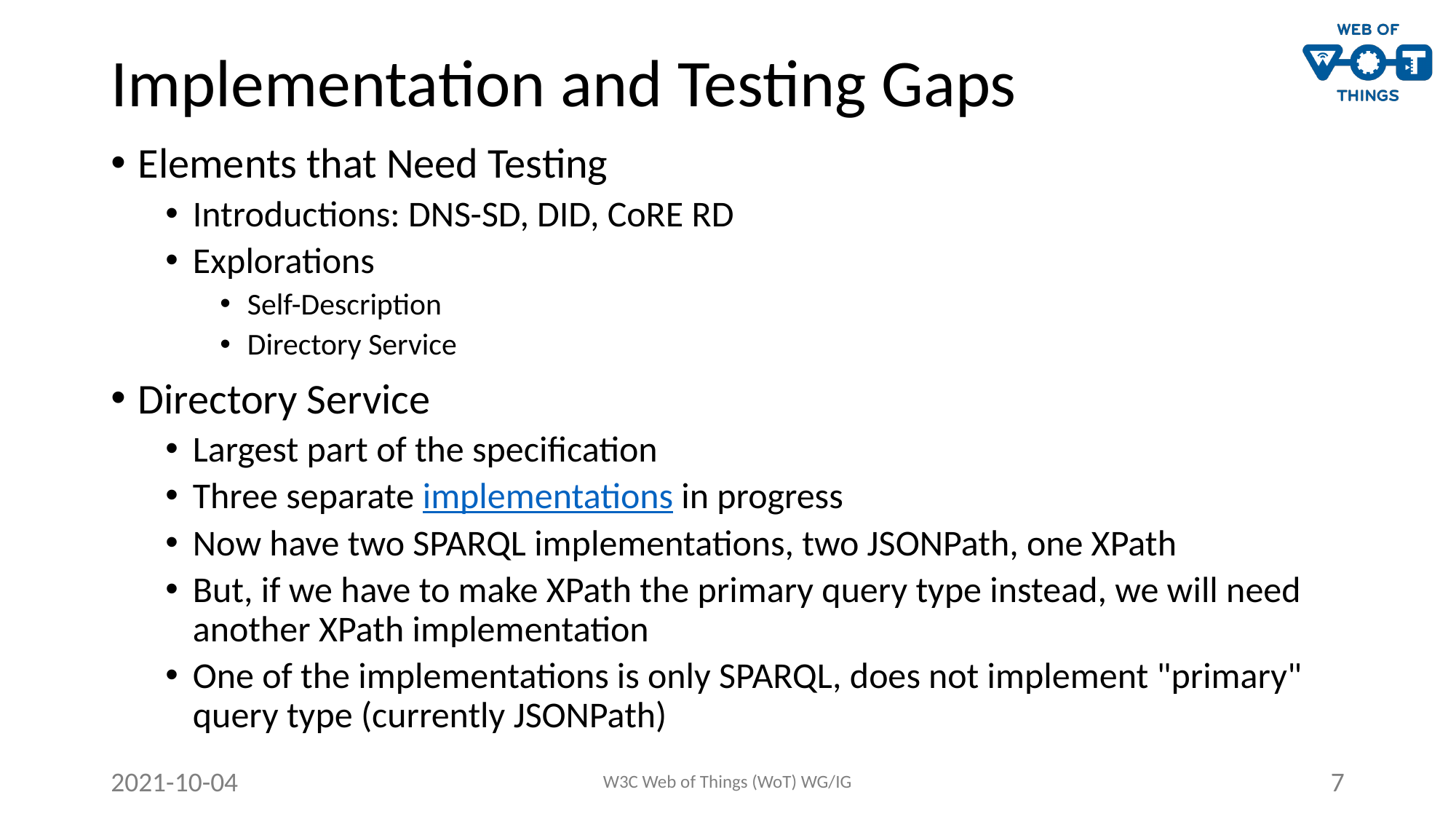

# Implementation and Testing Gaps
Elements that Need Testing
Introductions: DNS-SD, DID, CoRE RD
Explorations
Self-Description
Directory Service
Directory Service
Largest part of the specification
Three separate implementations in progress
Now have two SPARQL implementations, two JSONPath, one XPath
But, if we have to make XPath the primary query type instead, we will need another XPath implementation
One of the implementations is only SPARQL, does not implement "primary" query type (currently JSONPath)
2021-10-04
W3C Web of Things (WoT) WG/IG
7